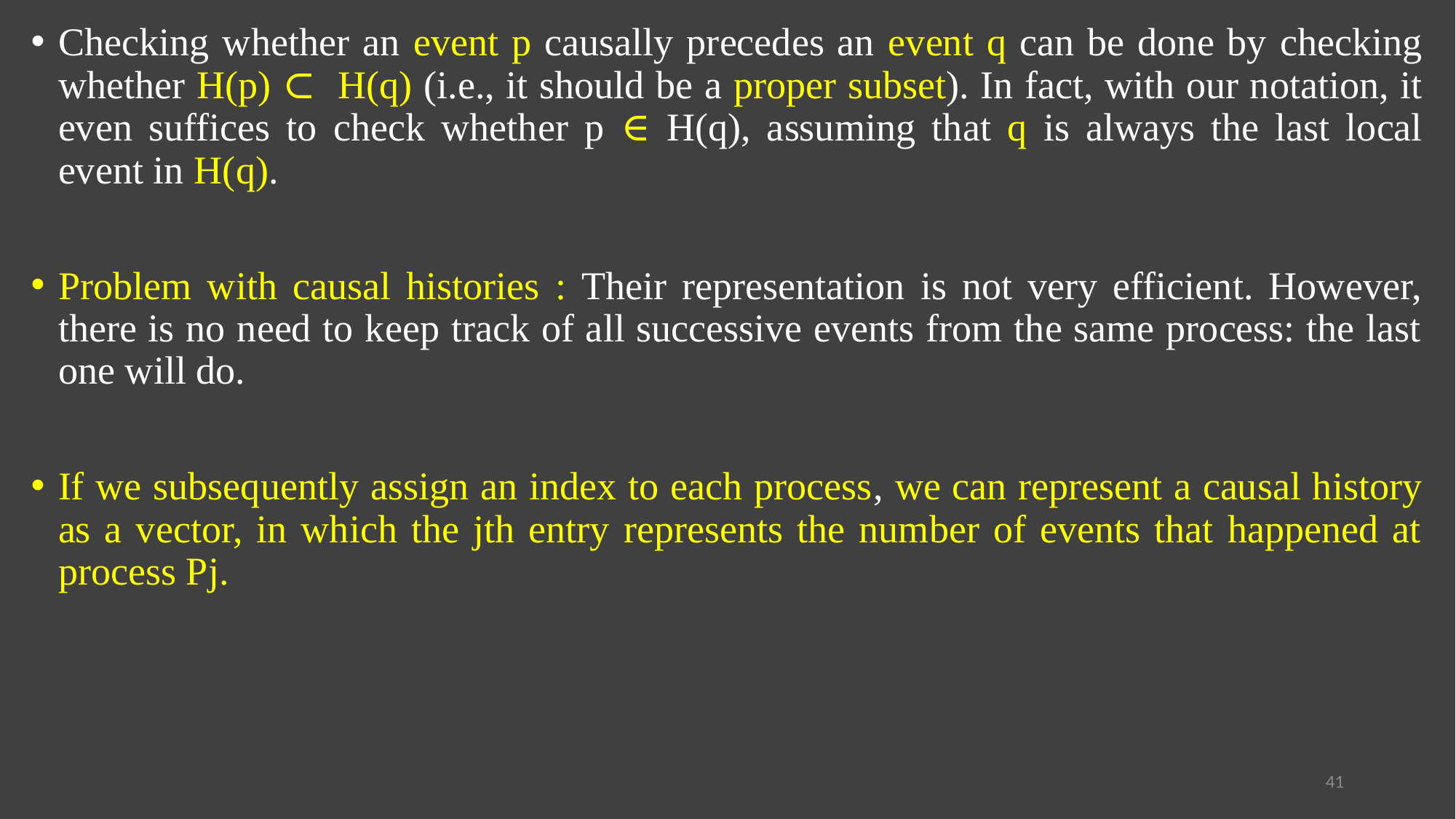

Checking whether an event p causally precedes an event q can be done by checking whether H(p) ⊂  H(q) (i.e., it should be a proper subset). In fact, with our notation, it even suffices to check whether p ∈ H(q), assuming that q is always the last local event in H(q).

Problem with causal histories : Their representation is not very efficient. However, there is no need to keep track of all successive events from the same process: the last one will do.

If we subsequently assign an index to each process, we can represent a causal history as a vector, in which the jth entry represents the number of events that happened at process Pj.

41